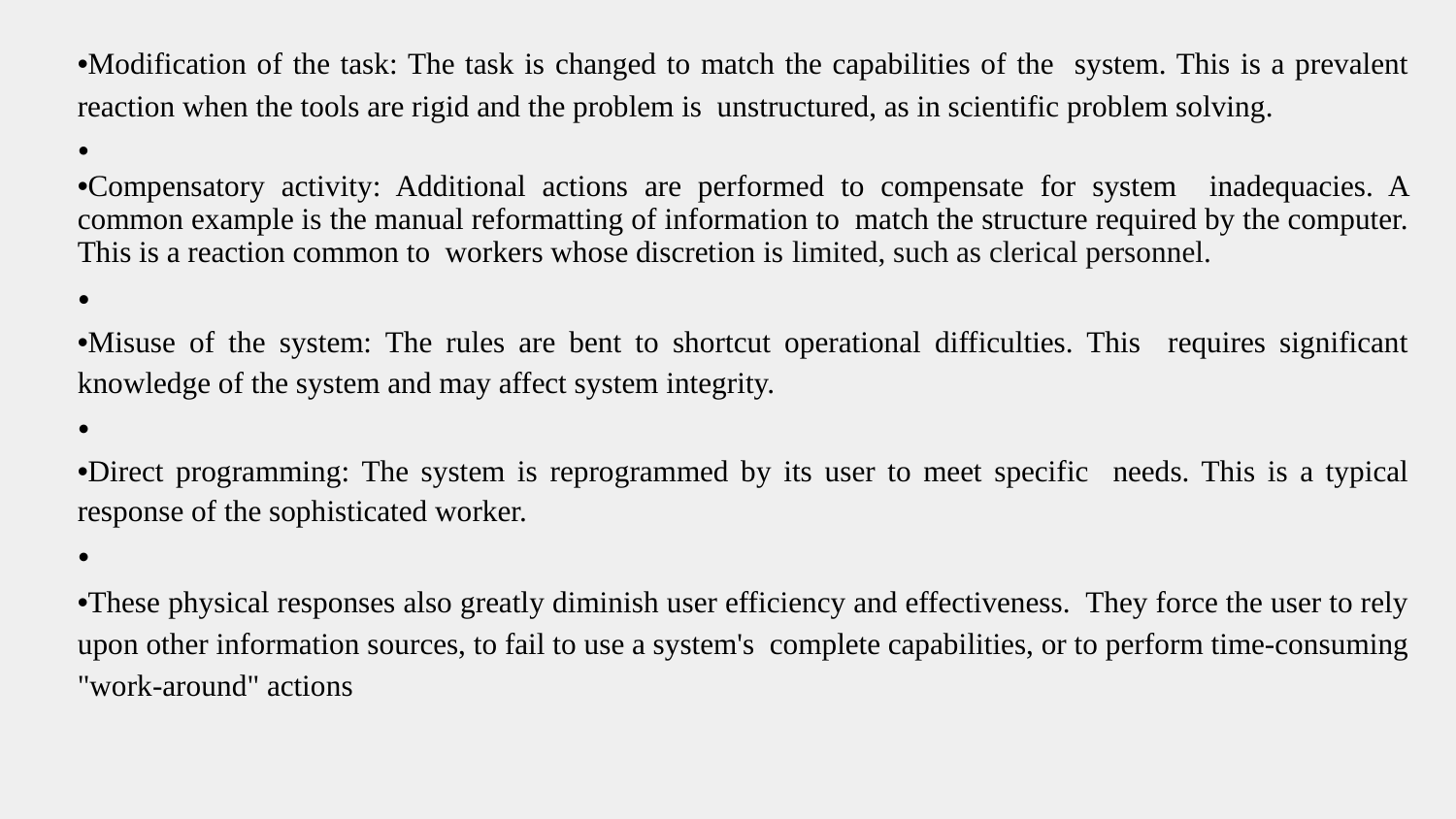

•Modification of the task: The task is changed to match the capabilities of the  system. This is a prevalent reaction when the tools are rigid and the problem is  unstructured, as in scientific problem solving.
•
•Compensatory activity: Additional actions are performed to compensate for system  inadequacies. A common example is the manual reformatting of information to  match the structure required by the computer. This is a reaction common to  workers whose discretion is limited, such as clerical personnel.
•
•Misuse of the system: The rules are bent to shortcut operational difficulties. This  requires significant knowledge of the system and may affect system integrity.
•
•Direct programming: The system is reprogrammed by its user to meet specific  needs. This is a typical response of the sophisticated worker.
•
•These physical responses also greatly diminish user efficiency and effectiveness.  They force the user to rely upon other information sources, to fail to use a system's  complete capabilities, or to perform time-consuming "work-around" actions